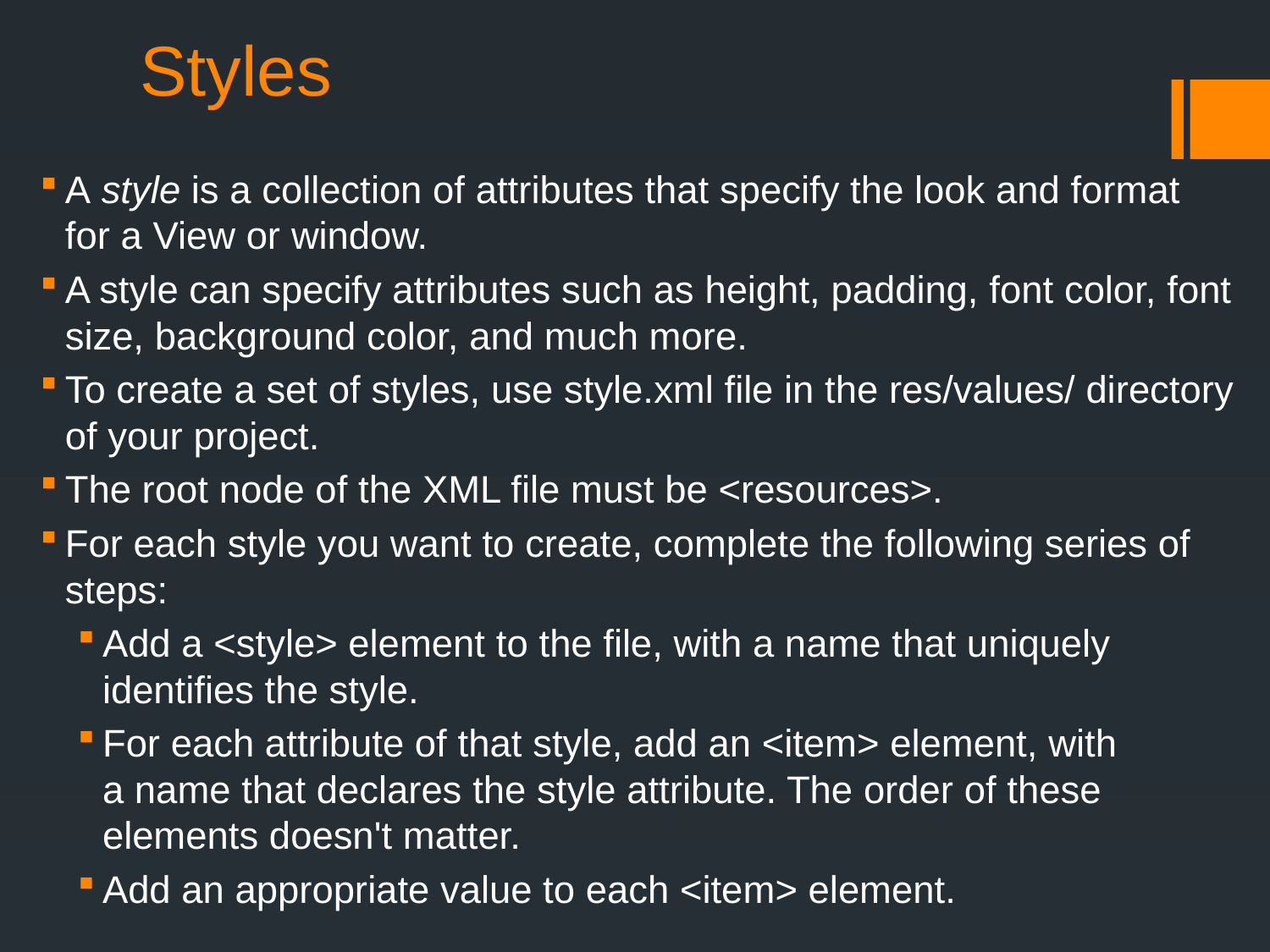

# Styles
A style is a collection of attributes that specify the look and format for a View or window.
A style can specify attributes such as height, padding, font color, font size, background color, and much more.
To create a set of styles, use style.xml file in the res/values/ directory of your project.
The root node of the XML file must be <resources>.
For each style you want to create, complete the following series of steps:
Add a <style> element to the file, with a name that uniquely identifies the style.
For each attribute of that style, add an <item> element, with a name that declares the style attribute. The order of these elements doesn't matter.
Add an appropriate value to each <item> element.